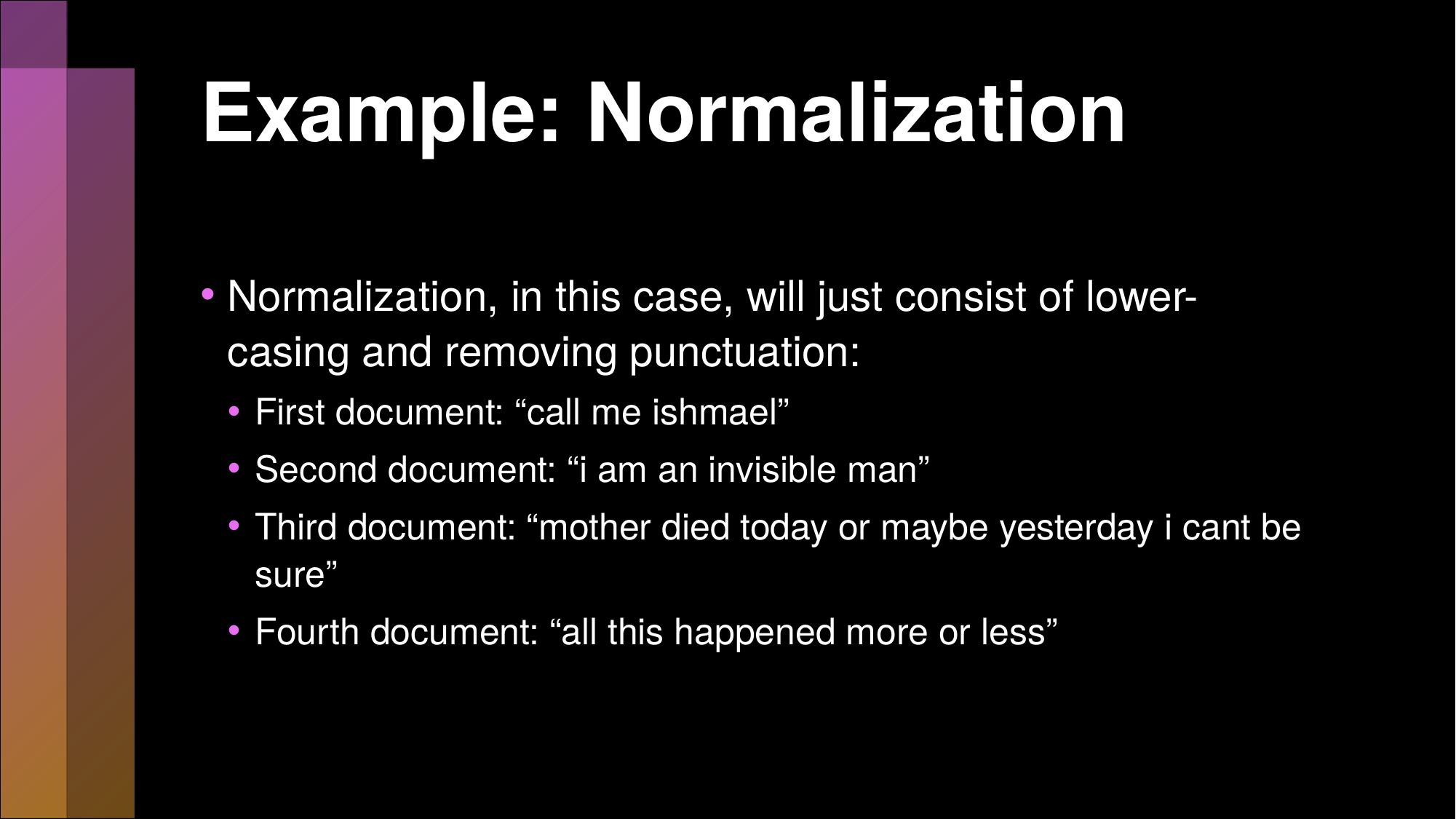

# Example: Normalization
Normalization, in this case, will just consist of lower-casing and removing punctuation:
First document: “call me ishmael”
Second document: “i am an invisible man”
Third document: “mother died today or maybe yesterday i cant be sure”
Fourth document: “all this happened more or less”